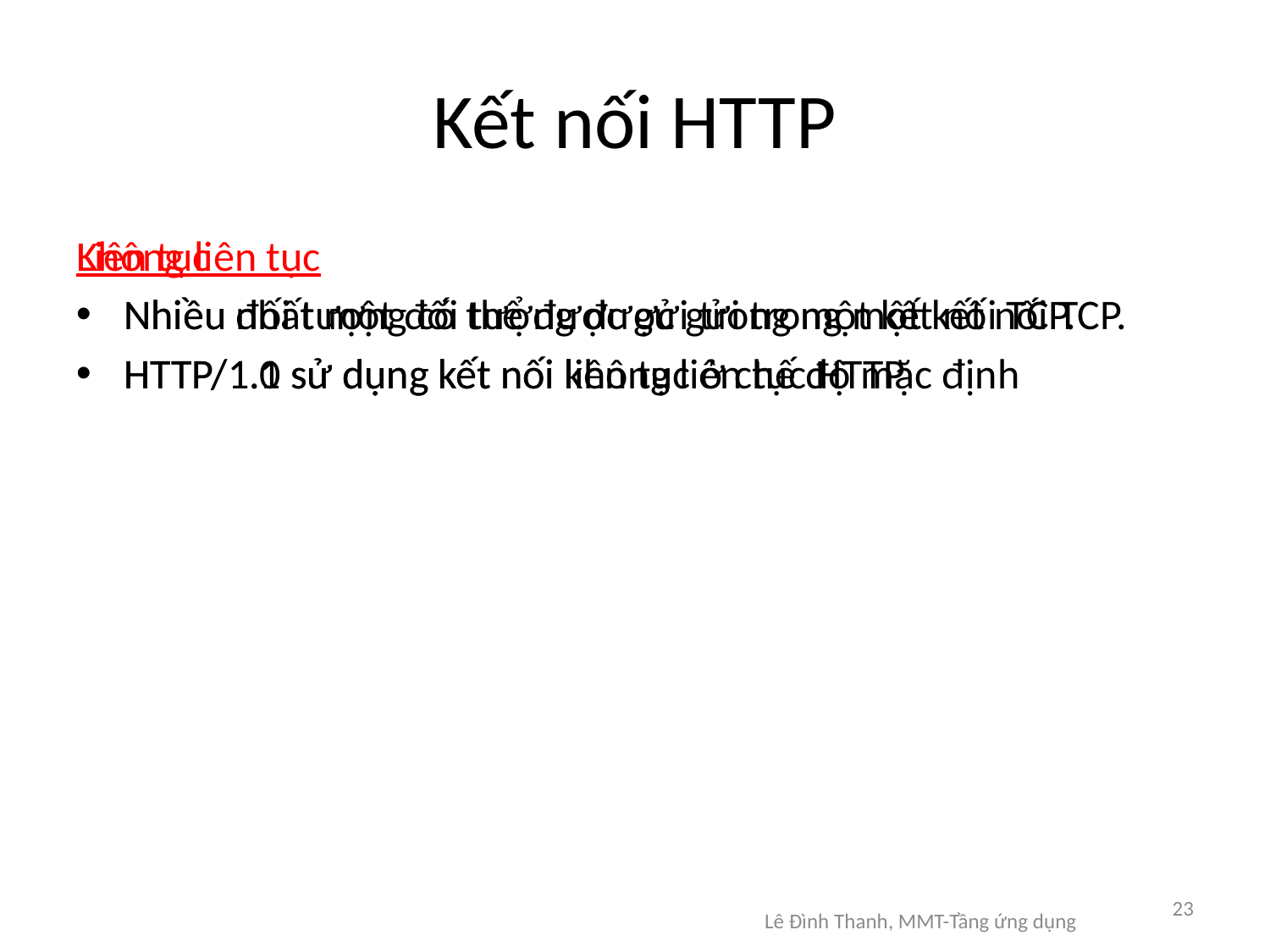

# Kết nối HTTP
Không liên tục
Nhiều nhất một đối tượng được gửi trong một kết nối TCP.
HTTP/1.0 sử dụng kết nối không liên tục HTTP
Liên tục
Nhiều đối tượng có thể được gửi trong một kết nối TCP.
HTTP/1.1 sử dụng kết nối liên tục ở chế độ mặc định
23
Lê Đình Thanh, MMT-Tầng ứng dụng